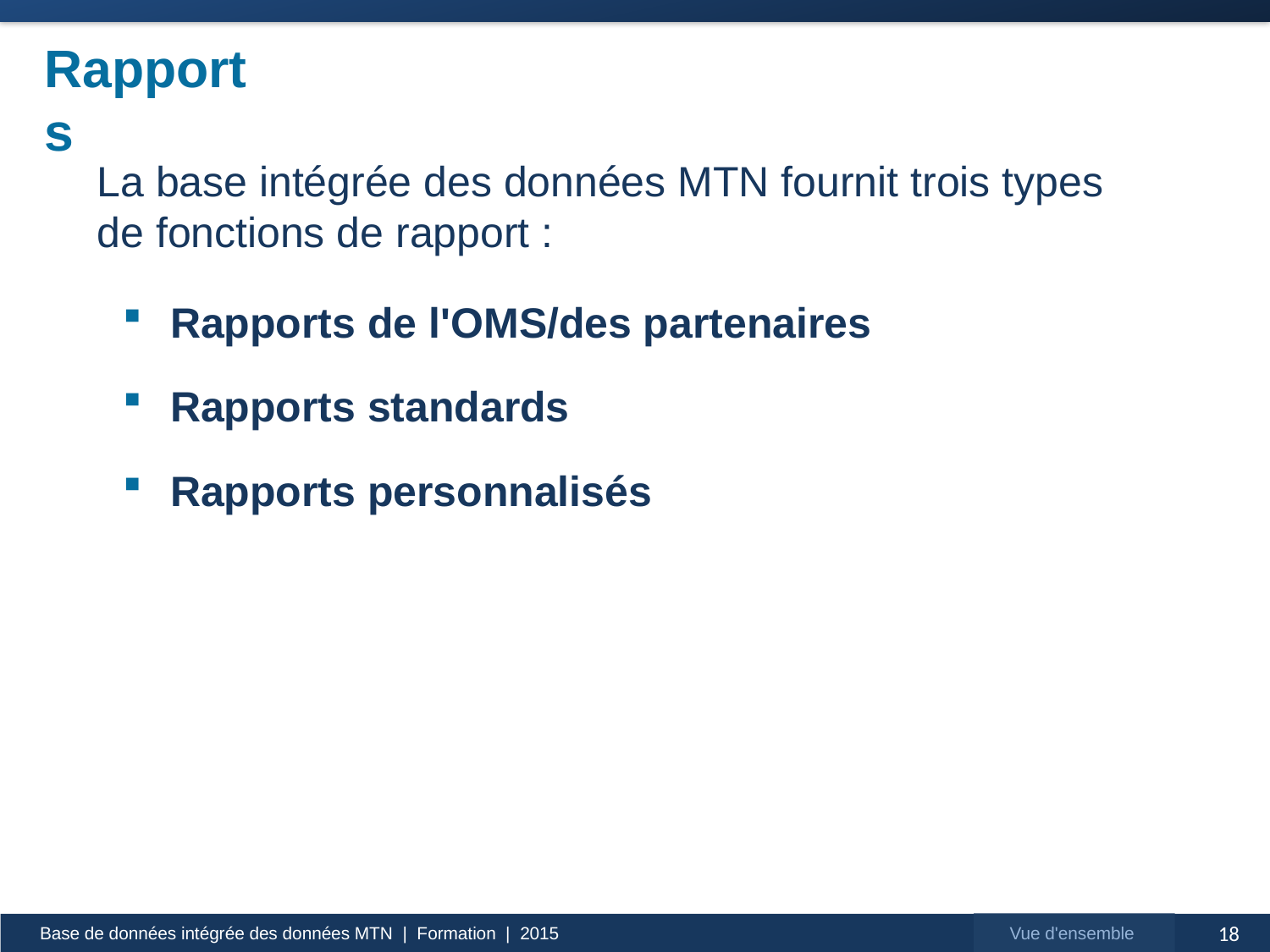

# Rapports
La base intégrée des données MTN fournit trois types de fonctions de rapport :
Rapports de l'OMS/des partenaires
Rapports standards
Rapports personnalisés